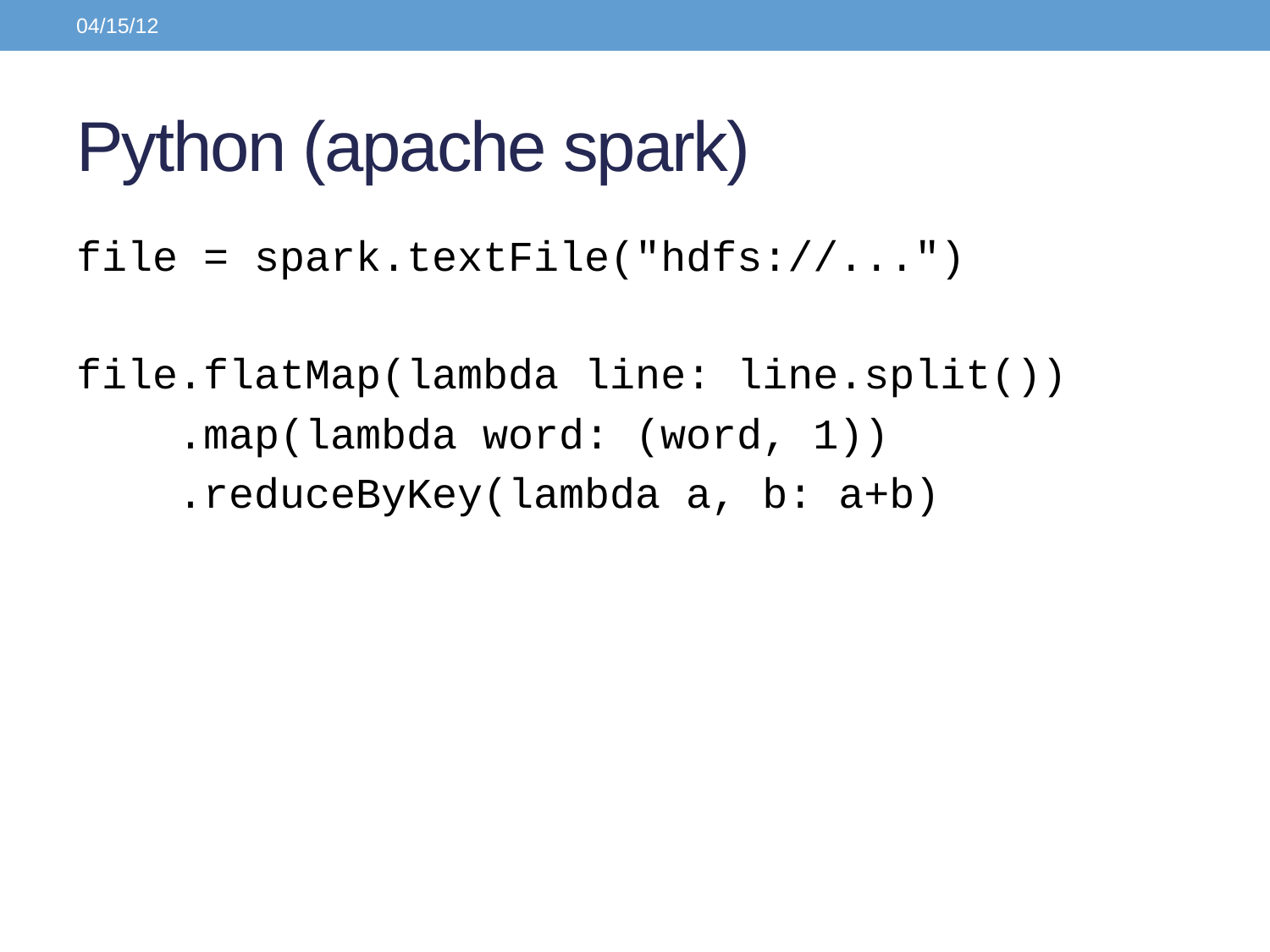

04/15/12
# Python (apache spark)
file = spark.textFile("hdfs://...")

file.flatMap(lambda line: line.split())
    .map(lambda word: (word, 1))
    .reduceByKey(lambda a, b: a+b)